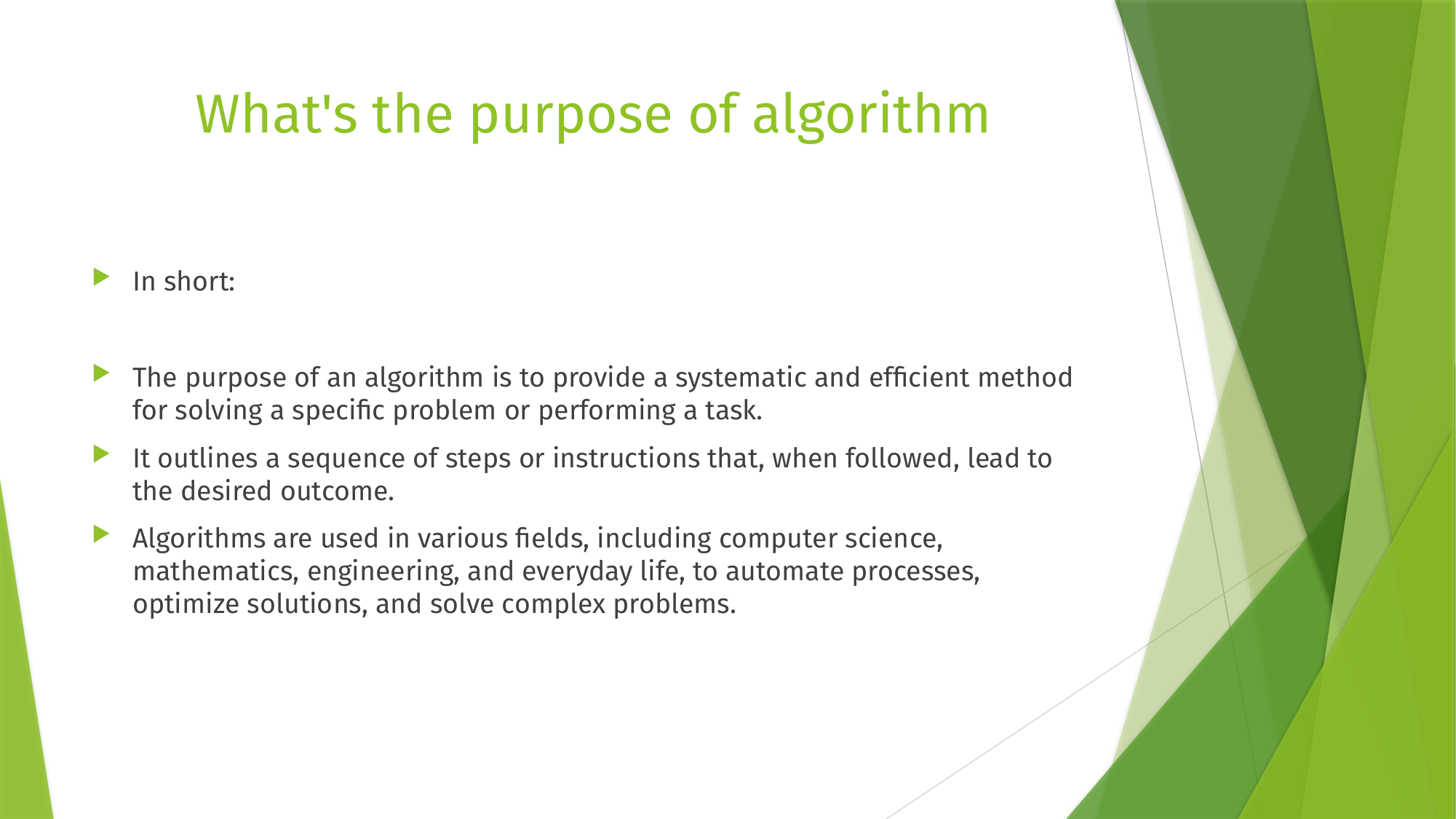

# What's the purpose of algorithm
In short:

The purpose of an algorithm is to provide a systematic and efficient method for solving a specific problem or performing a task.
It outlines a sequence of steps or instructions that, when followed, lead to the desired outcome.
Algorithms are used in various fields, including computer science, mathematics, engineering, and everyday life, to automate processes, optimize solutions, and solve complex problems.